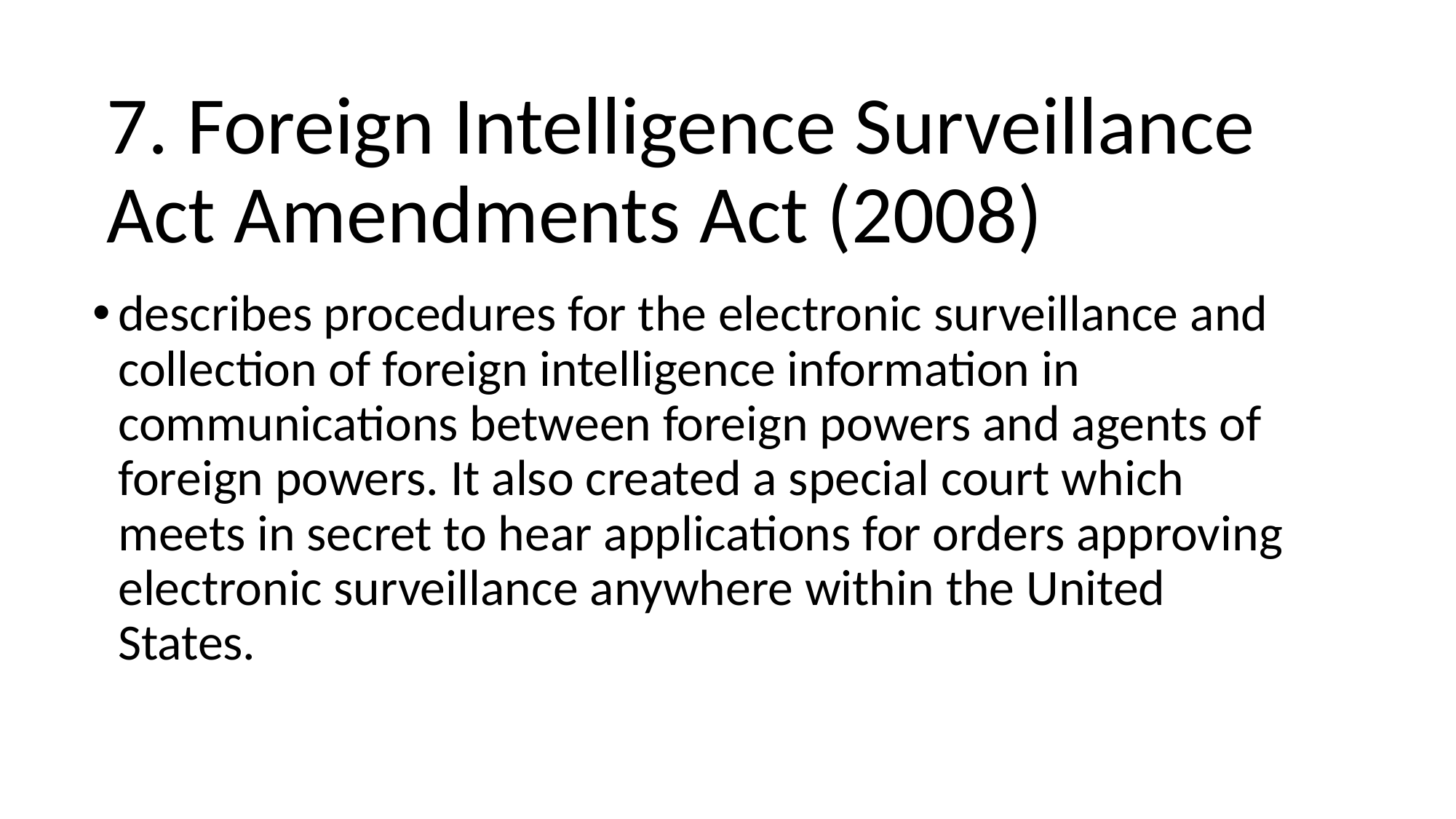

# 7. Foreign Intelligence Surveillance Act Amendments Act (2008)
describes procedures for the electronic surveillance and collection of foreign intelligence information in communications between foreign powers and agents of foreign powers. It also created a special court which meets in secret to hear applications for orders approving electronic surveillance anywhere within the United States.